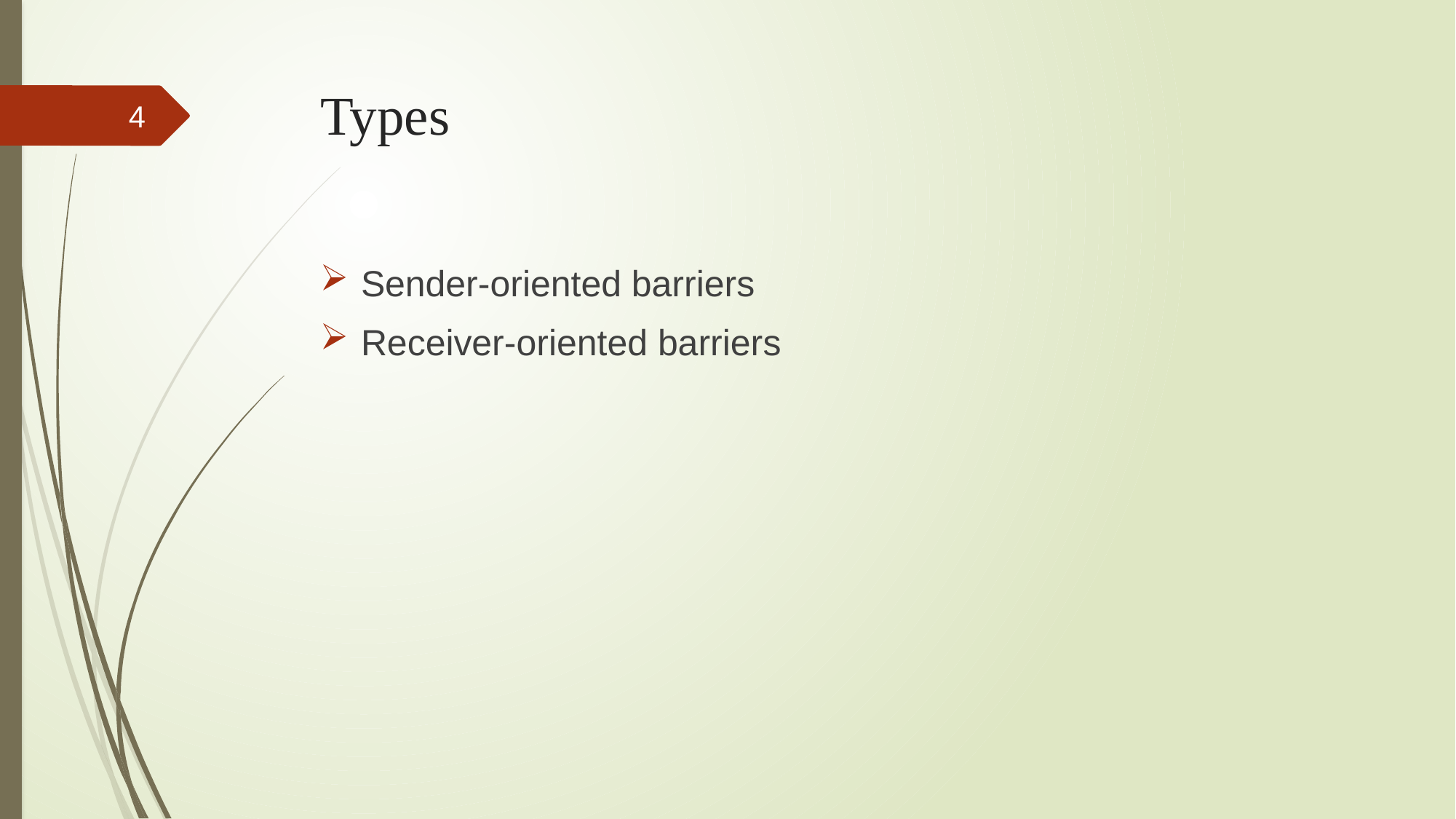

# Types
4
Sender-oriented barriers
Receiver-oriented barriers